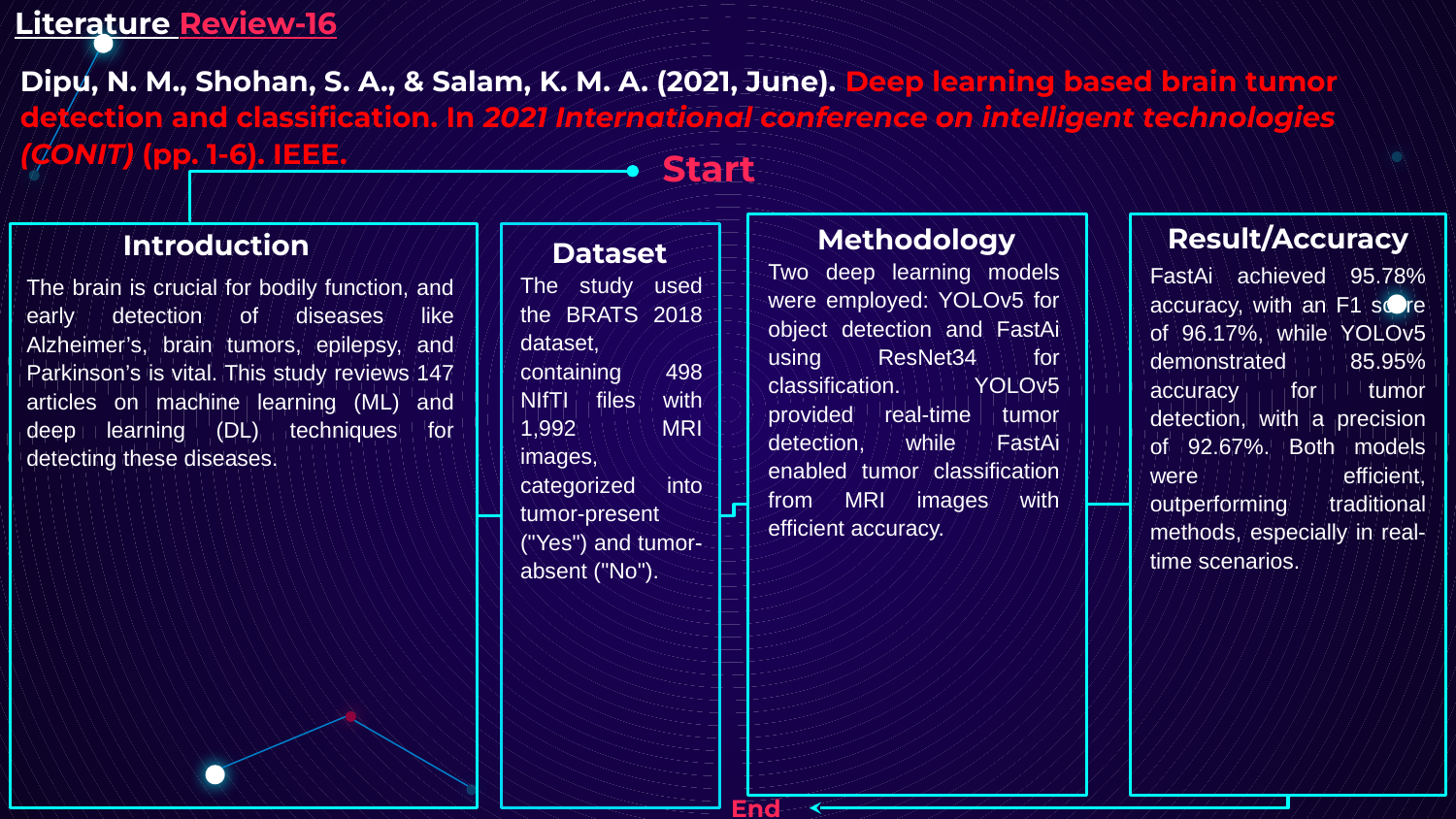

# Literature Review-16
Dipu, N. M., Shohan, S. A., & Salam, K. M. A. (2021, June). Deep learning based brain tumor detection and classification. In 2021 International conference on intelligent technologies (CONIT) (pp. 1-6). IEEE.
Start
Introduction

Result/Accuracy

Methodology
Dataset
Two deep learning models were employed: YOLOv5 for object detection and FastAi using ResNet34 for classification. YOLOv5 provided real-time tumor detection, while FastAi enabled tumor classification from MRI images with efficient accuracy.
FastAi achieved 95.78% accuracy, with an F1 score of 96.17%, while YOLOv5 demonstrated 85.95% accuracy for tumor detection, with a precision of 92.67%. Both models were efficient, outperforming traditional methods, especially in real-time scenarios.
The study used the BRATS 2018 dataset, containing 498 NIfTI files with 1,992 MRI images, categorized into tumor-present ("Yes") and tumor-absent ("No").
The brain is crucial for bodily function, and early detection of diseases like Alzheimer’s, brain tumors, epilepsy, and Parkinson’s is vital. This study reviews 147 articles on machine learning (ML) and deep learning (DL) techniques for detecting these diseases.

End